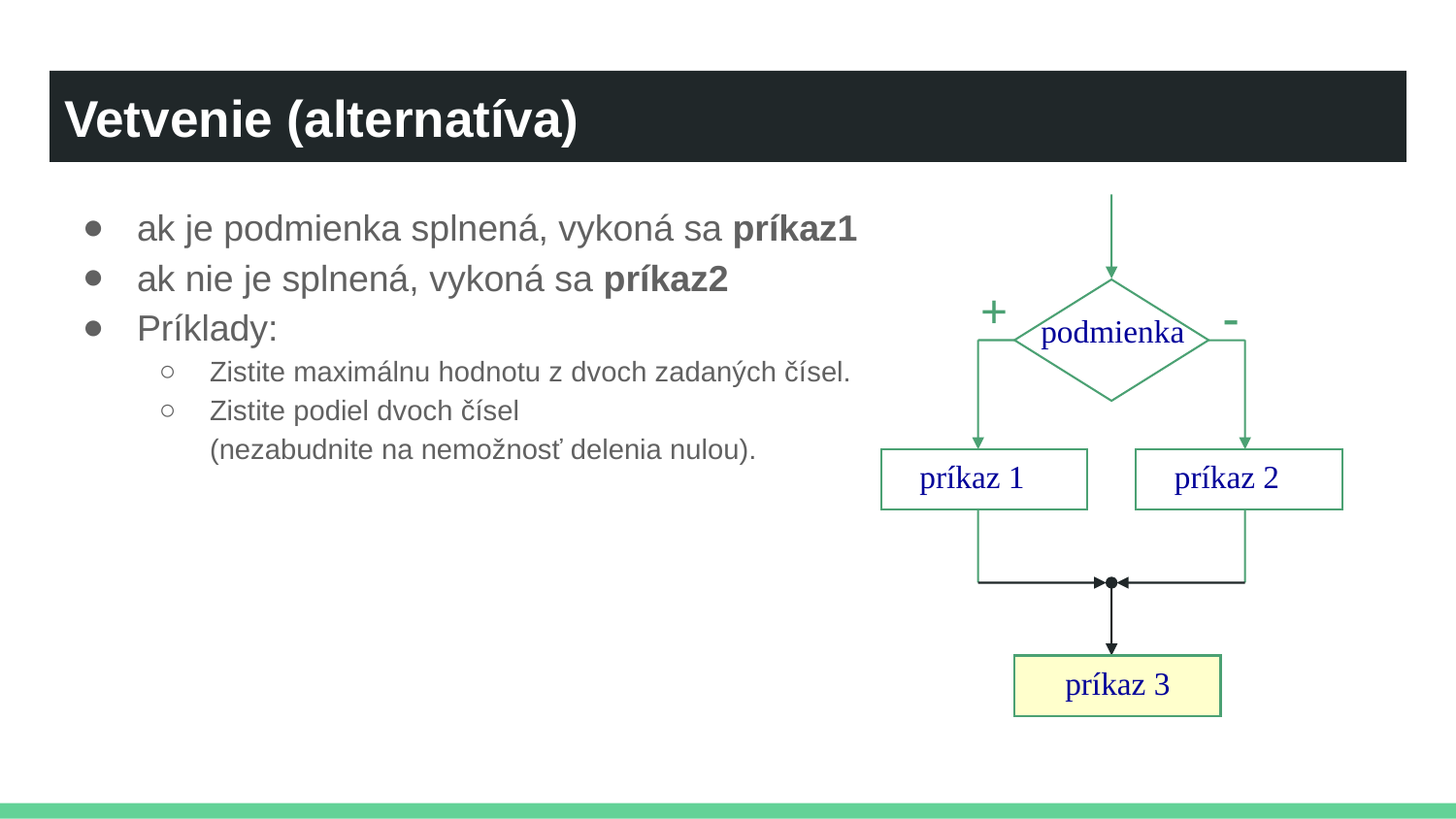

# Vetvenie (alternatíva)
ak je podmienka splnená, vykoná sa príkaz1
ak nie je splnená, vykoná sa príkaz2
Príklady:
Zistite maximálnu hodnotu z dvoch zadaných čísel.
Zistite podiel dvoch čísel
(nezabudnite na nemožnosť delenia nulou).

+
-

podmienka
príkaz 1
príkaz 2
príkaz 3